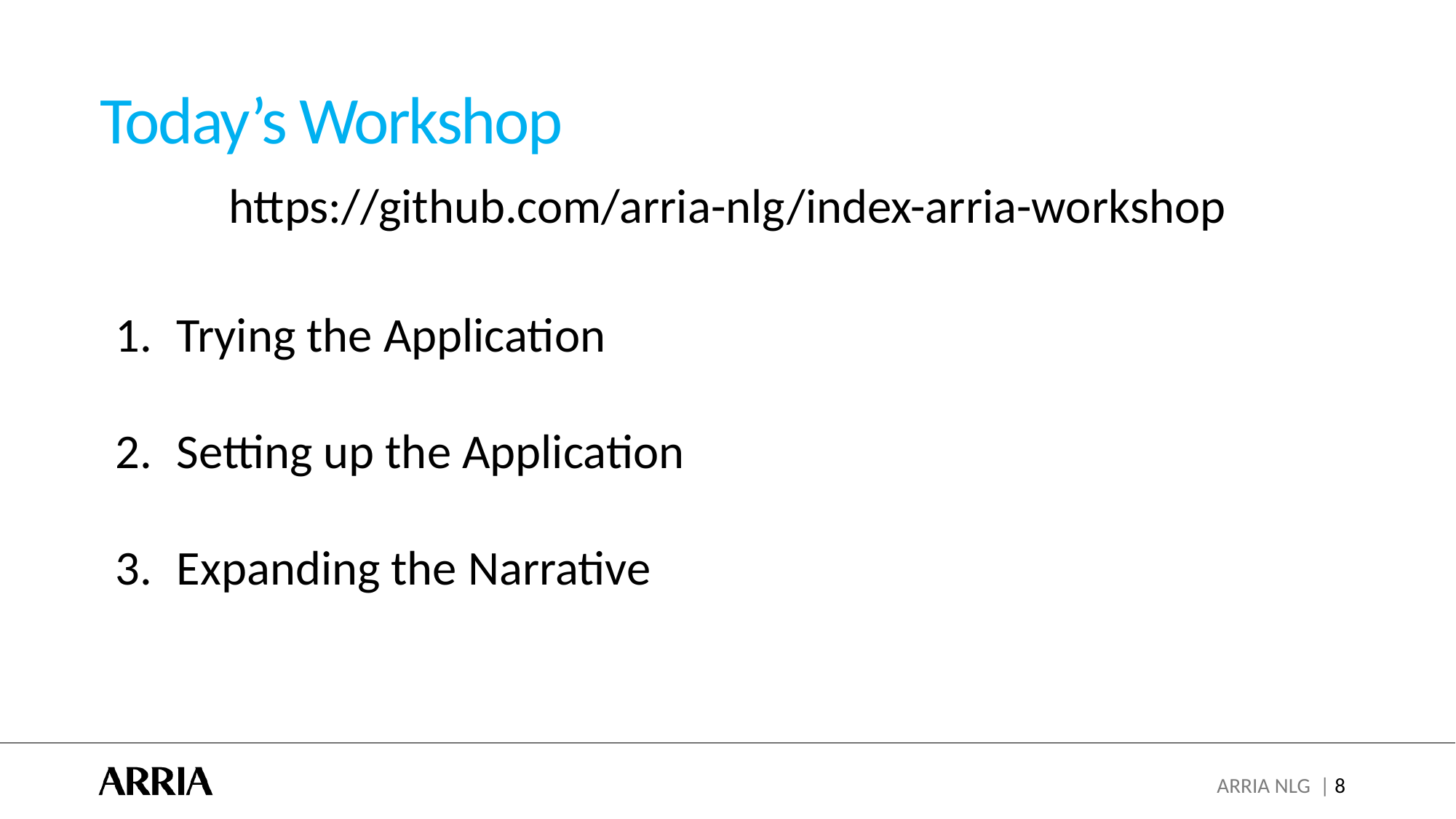

# Today’s Workshop
https://github.com/arria-nlg/index-arria-workshop
Trying the Application
Setting up the Application
Expanding the Narrative